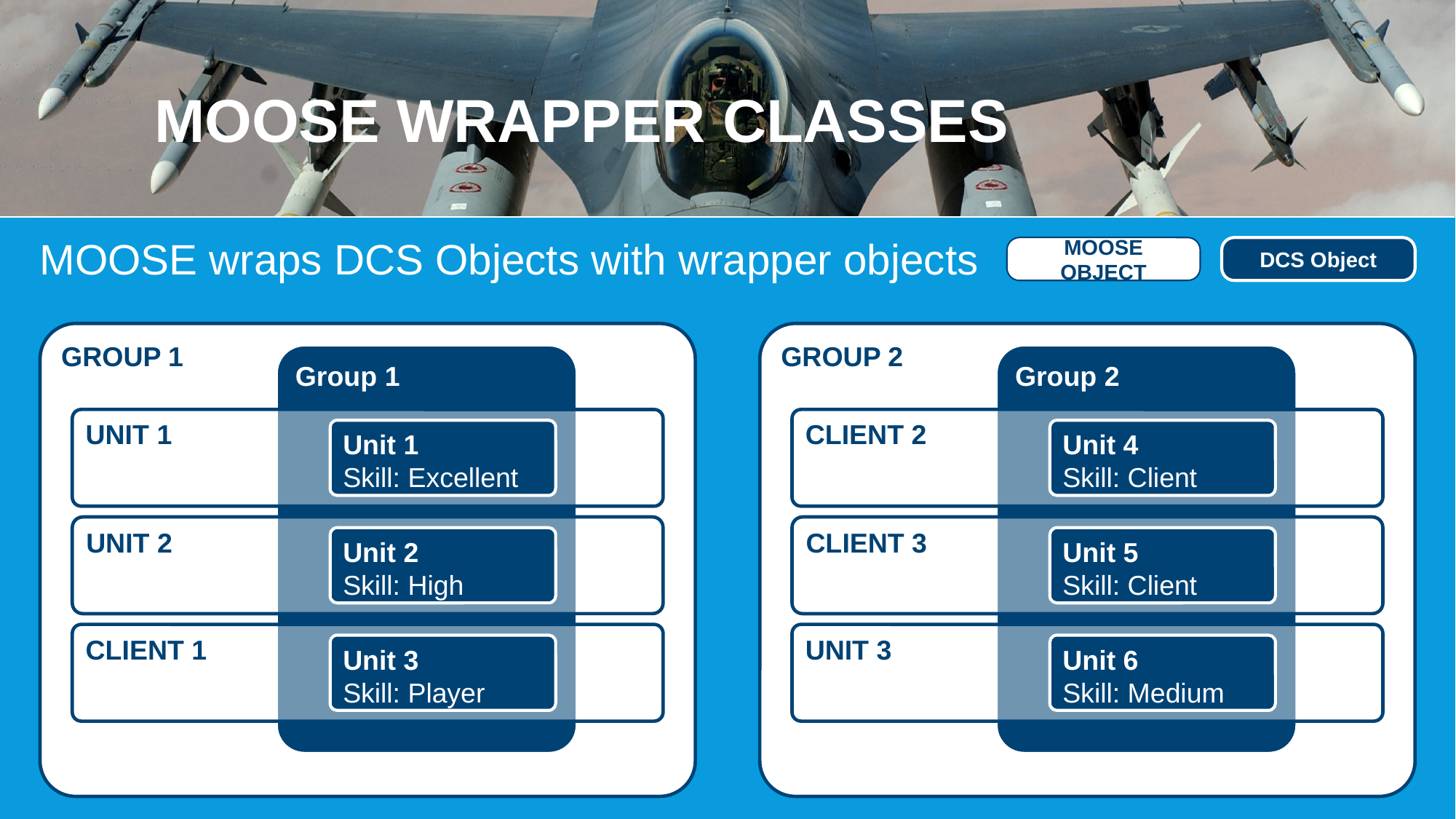

# MOOSE WRAPPER CLASSES
MOOSE wraps DCS Objects with wrapper objects
MOOSE OBJECT
DCS Object
GROUP 1
GROUP 2
Group 1
Group 2
UNIT 1
CLIENT 2
Unit 1
Skill: Excellent
Unit 4
Skill: Client
UNIT 2
CLIENT 3
Unit 2
Skill: High
Unit 5
Skill: Client
CLIENT 1
UNIT 3
Unit 3
Skill: Player
Unit 6
Skill: Medium